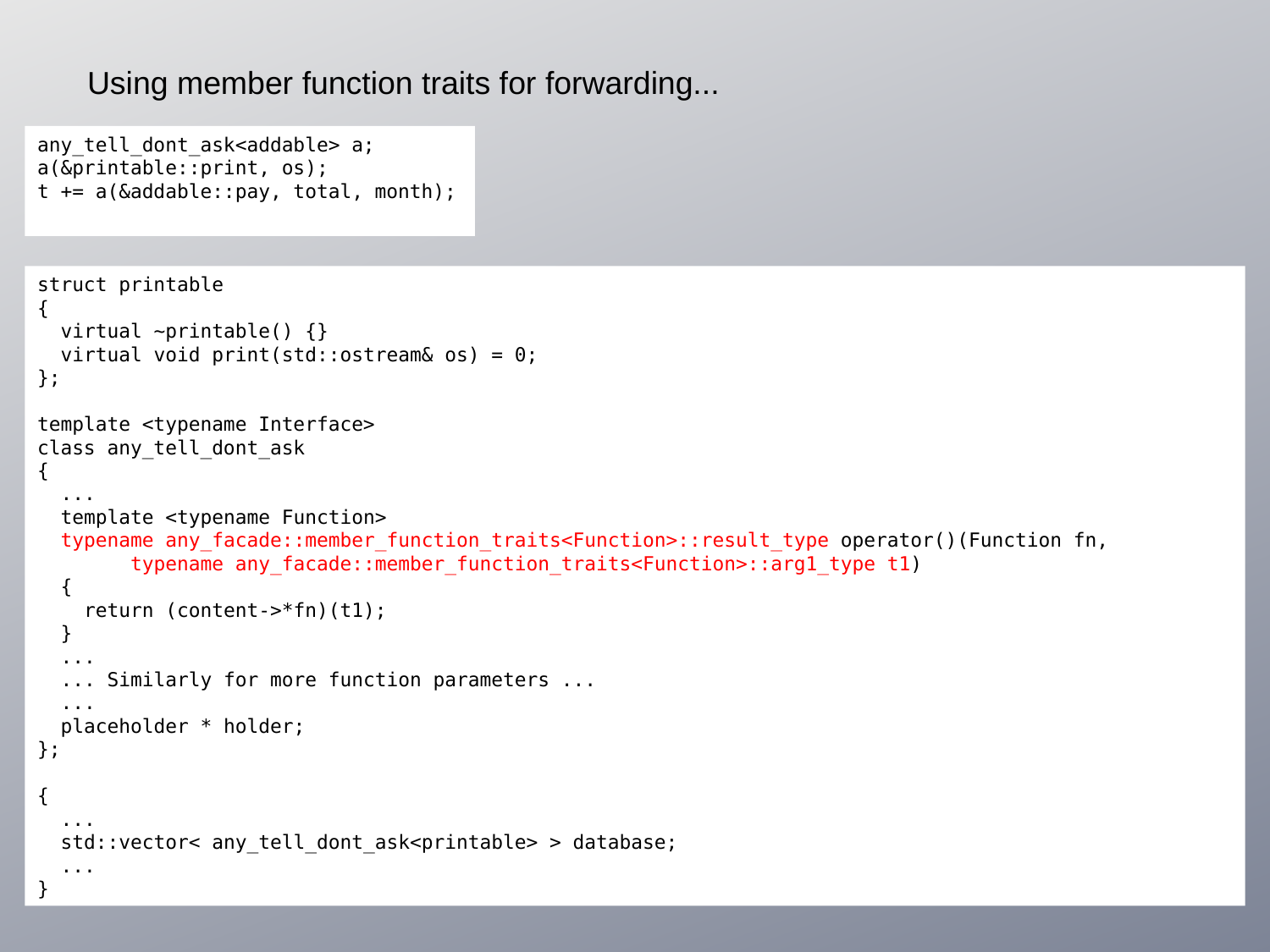

Using member function traits for forwarding...
any_tell_dont_ask<addable> a;
a(&printable::print, os);
t += a(&addable::pay, total, month);

struct printable
{
  virtual ~printable() {}
  virtual void print(std::ostream& os) = 0;
};

template <typename Interface>
class any_tell_dont_ask
{
  ...
  template <typename Function>
  typename any_facade::member_function_traits<Function>::result_type operator()(Function fn,
        typename any_facade::member_function_traits<Function>::arg1_type t1)
  {
    return (content->*fn)(t1);
  }
  ...
  ... Similarly for more function parameters ...
  ...
  placeholder * holder;
};

{
  ...
  std::vector< any_tell_dont_ask<printable> > database;
  ...
}